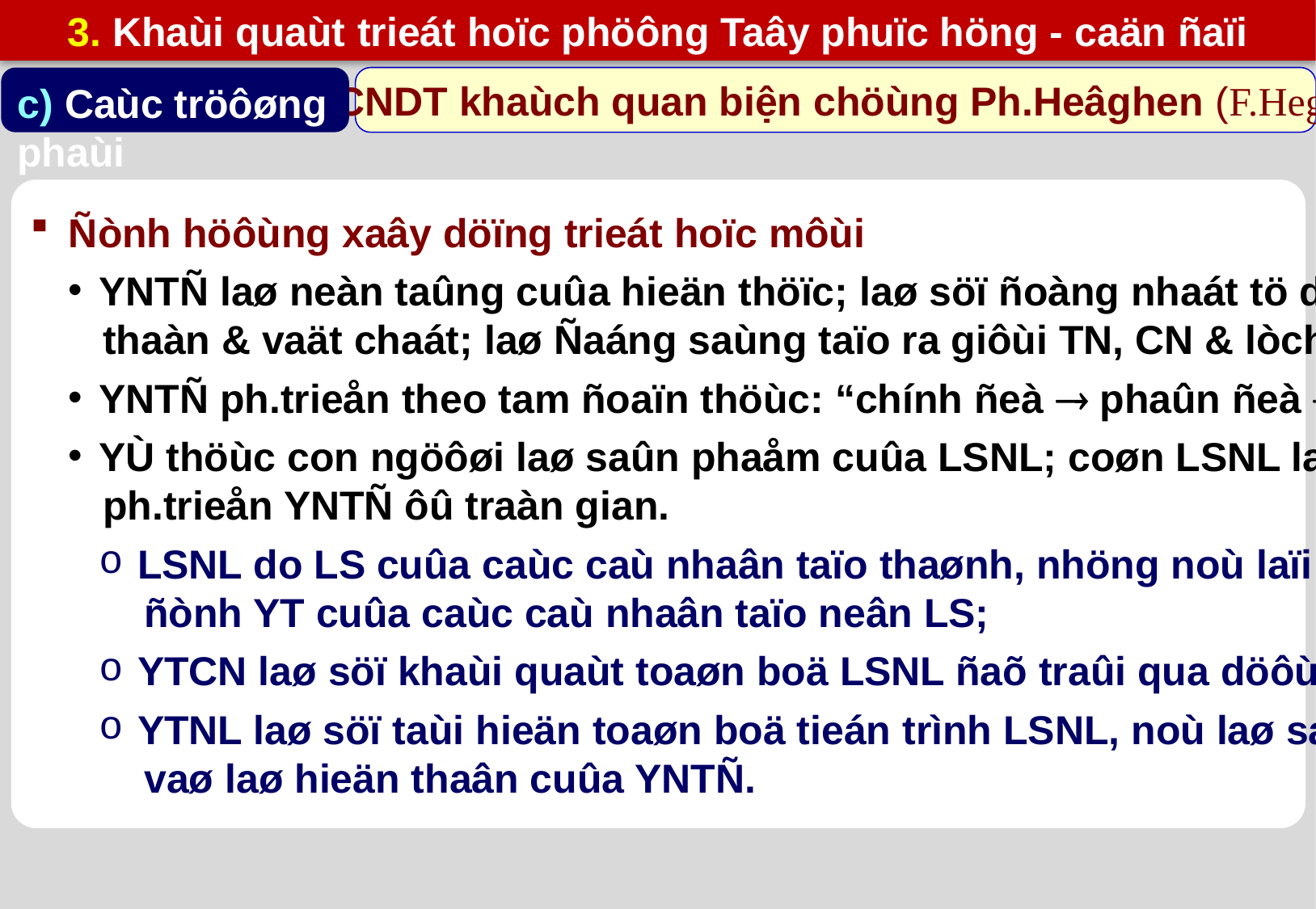

3. Khaùi quaùt trieát hoïc phöông Taây phuïc höng - caän ñaïi
c) Caùc tröôøng phaùi
 CNDT khaùch quan biện chöùng Ph.Heâghen (F.Hegel)
Ñònh höôùng xaây döïng trieát hoïc môùi
YNTÑ laø neàn taûng cuûa hieän thöïc; laø söï ñoàng nhaát tö duy & toàn taïi, tinh
   thaàn & vaät chaát; laø Ñaáng saùng taïo ra giôùi TN, CN & lòch söû nhaân loaïi.
YNTÑ ph.trieån theo tam ñoaïn thöùc: “chính ñeà → phaûn ñeà →  hôïp ñeà”.
YÙ thöùc con ngöôøi laø saûn phaåm cuûa LSNL; coøn LSNL laø ñænh cao cuûa söï
   ph.trieån YNTÑ ôû traàn gian.
LSNL do LS cuûa caùc caù nhaân taïo thaønh, nhöng noù laïi laø neàn taûng quy
    ñònh YT cuûa caùc caù nhaân taïo neân LS;
YTCN laø söï khaùi quaùt toaøn boä LSNL ñaõ traûi qua döôùi daïng tinh thaàn;
YTNL laø söï taùi hieän toaøn boä tieán trình LSNL, noù laø saûn phaåm cuûa LS,
    vaø laø hieän thaân cuûa YNTÑ.